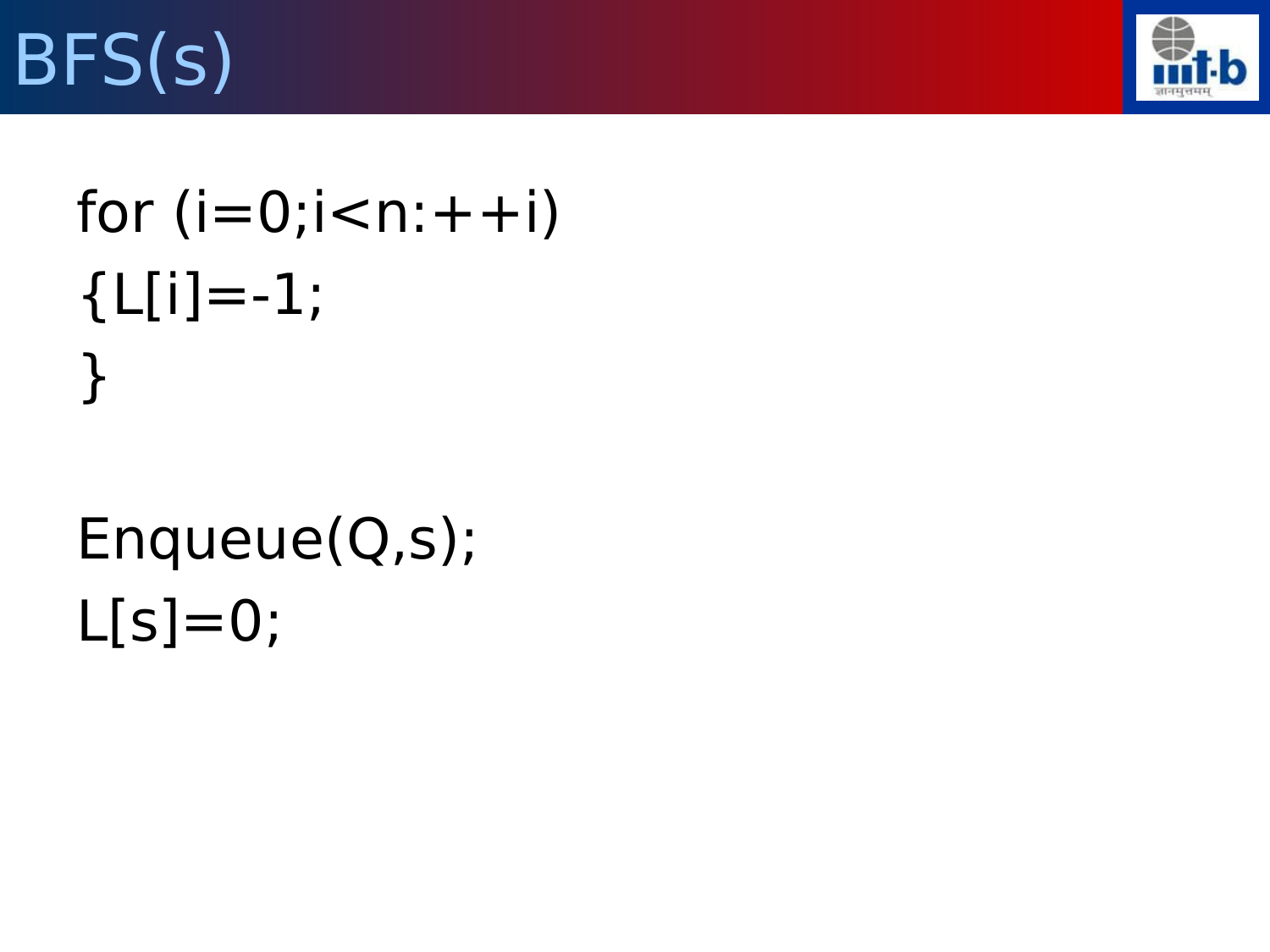

BFS(s)
for (i=0;i<n:++i)
{L[i]=-1;
}

Enqueue(Q,s);
L[s]=0;